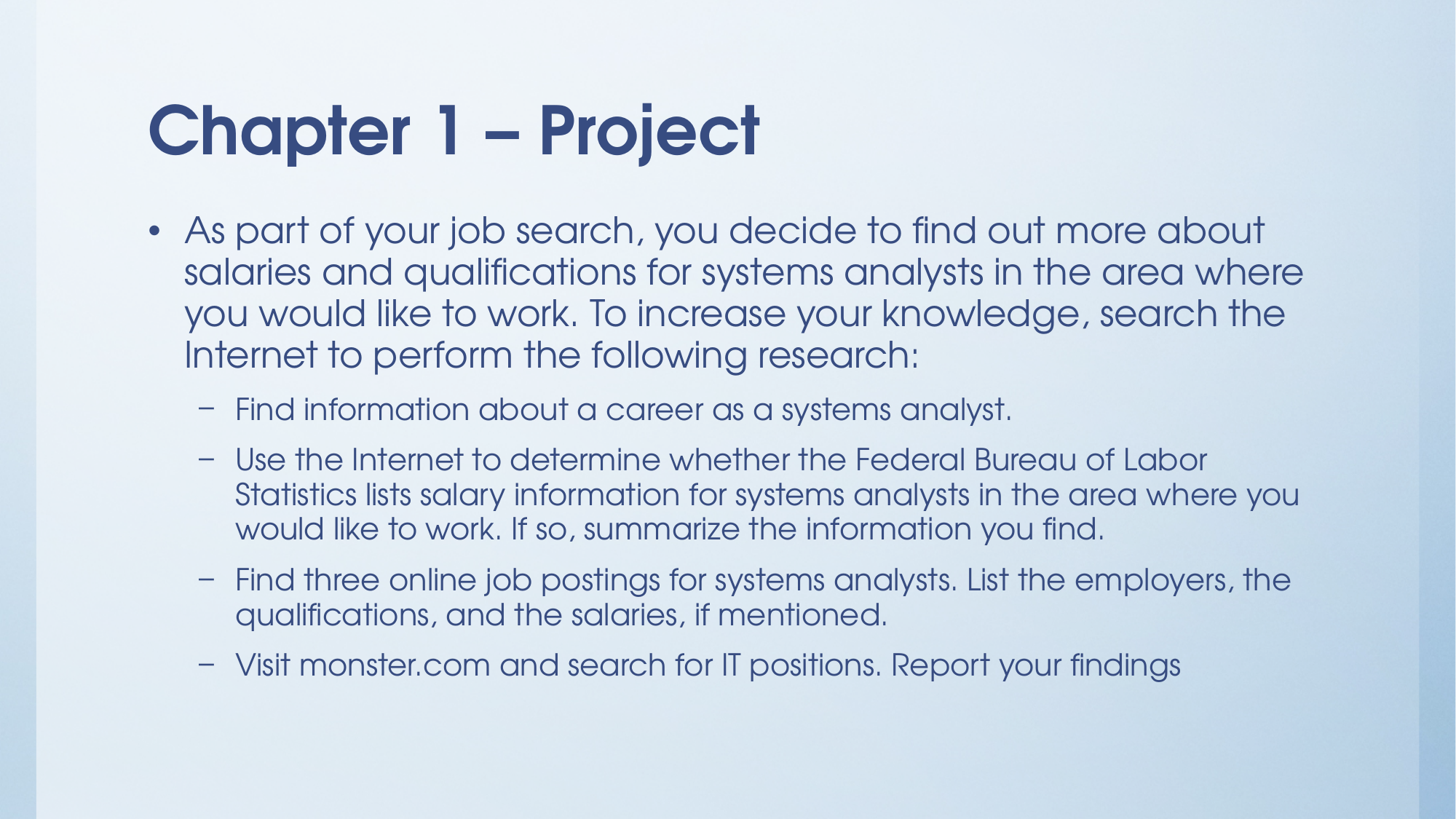

# Chapter 1 – Project
As part of your job search, you decide to find out more about salaries and qualifications for systems analysts in the area where you would like to work. To increase your knowledge, search the Internet to perform the following research:
Find information about a career as a systems analyst.
Use the Internet to determine whether the Federal Bureau of Labor Statistics lists salary information for systems analysts in the area where you would like to work. If so, summarize the information you find.
Find three online job postings for systems analysts. List the employers, the qualifications, and the salaries, if mentioned.
Visit monster.com and search for IT positions. Report your findings